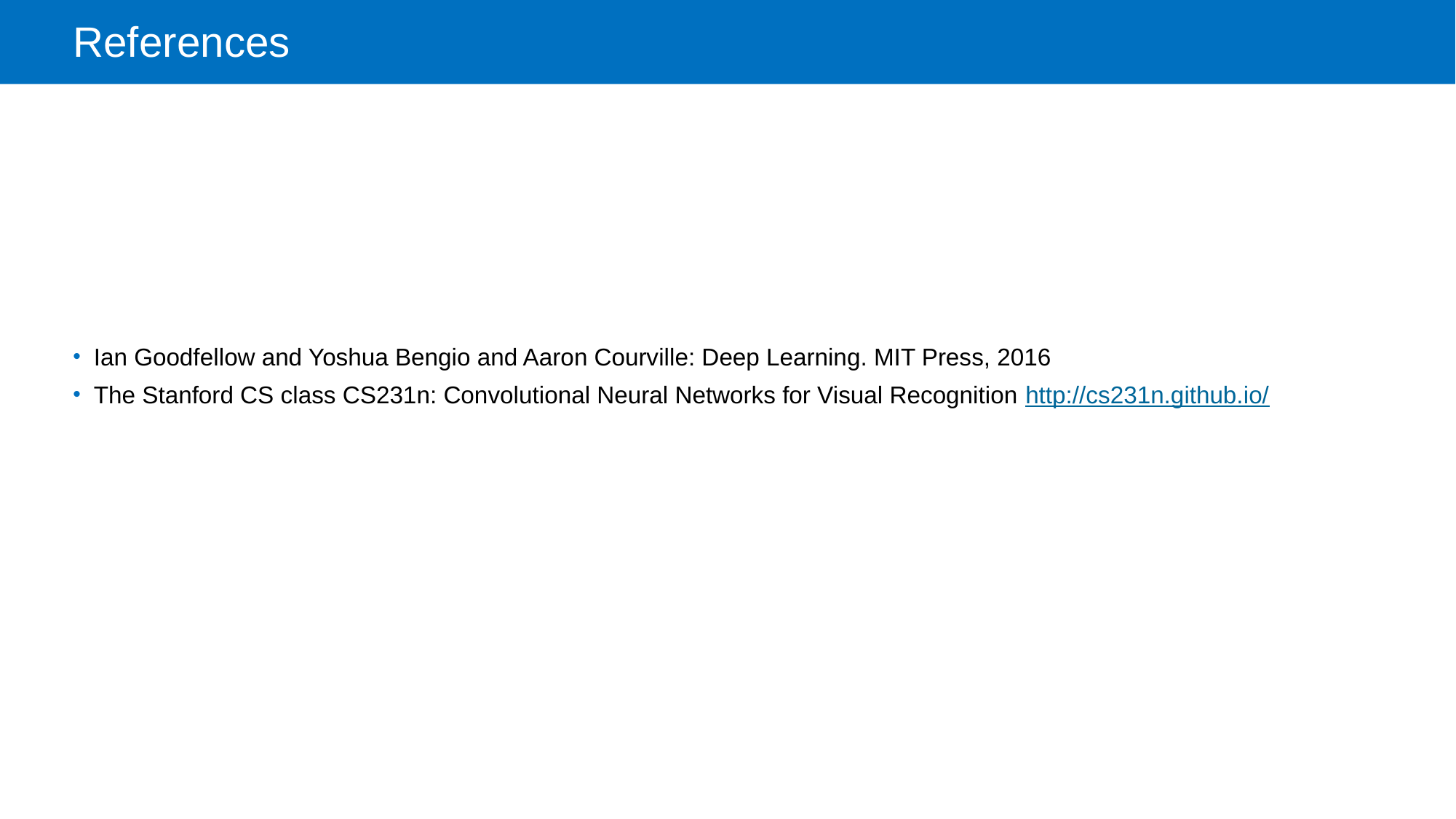

# References

Ian Goodfellow and Yoshua Bengio and Aaron Courville: Deep Learning. MIT Press, 2016
The Stanford CS class CS231n: Convolutional Neural Networks for Visual Recognition http://cs231n.github.io/